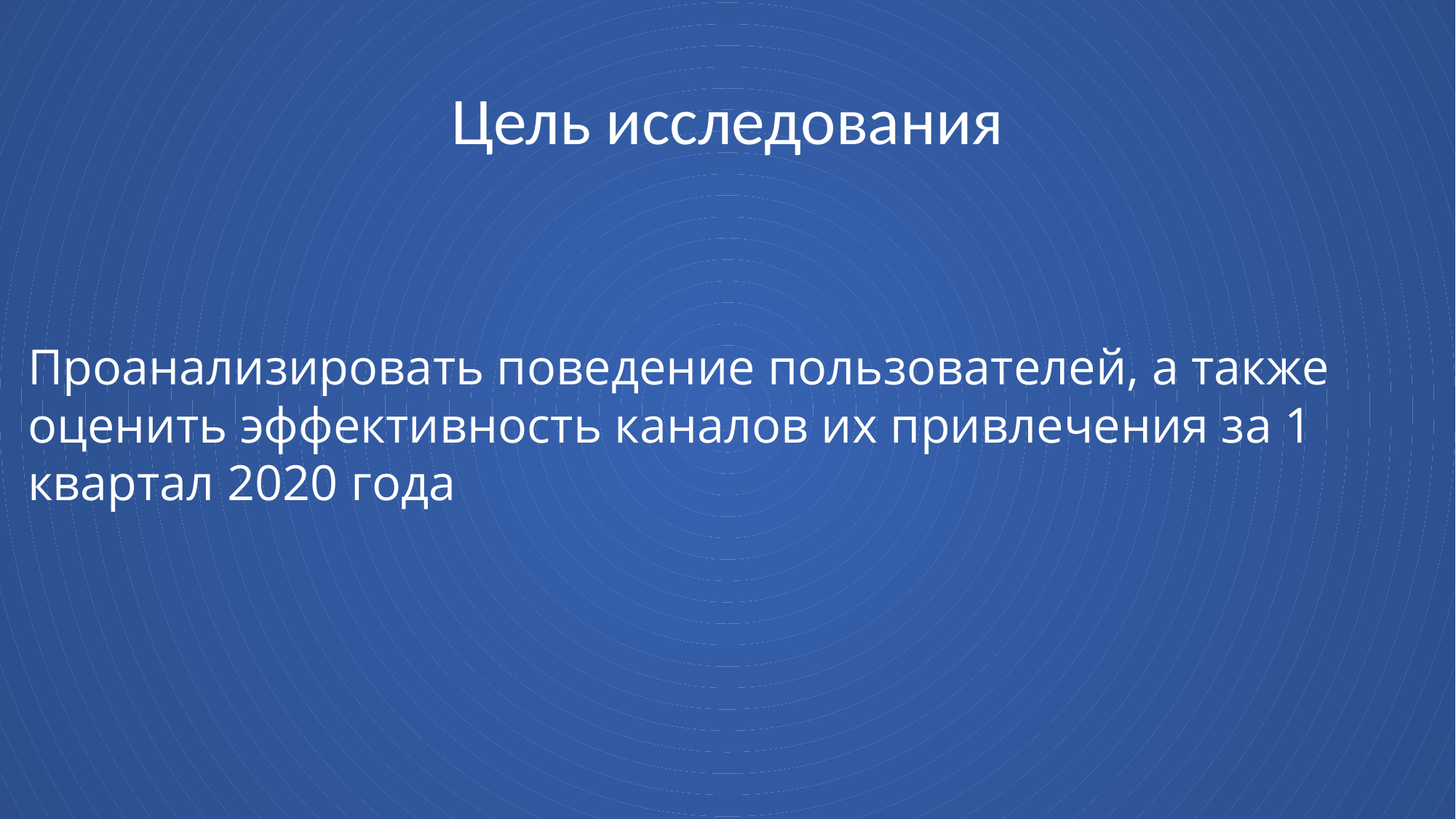

# Цель исследования
Проанализировать поведение пользователей, а также оценить эффективность каналов их привлечения за 1 квартал 2020 года